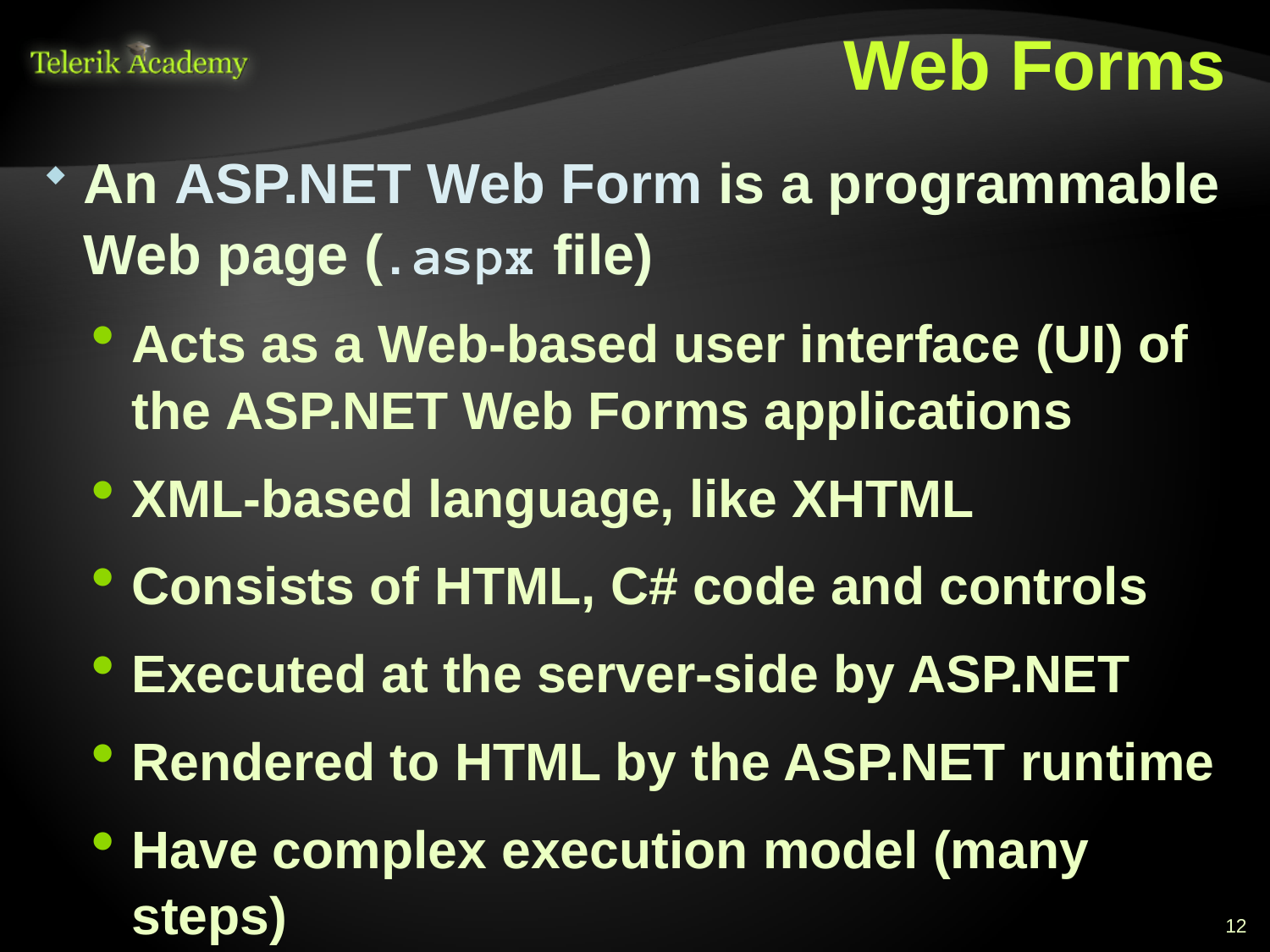

# Web Forms
An ASP.NET Web Form is a programmable Web page (.aspx file)
Acts as a Web-based user interface (UI) of the ASP.NET Web Forms applications
XML-based language, like XHTML
Consists of HTML, C# code and controls
Executed at the server-side by ASP.NET
Rendered to HTML by the ASP.NET runtime
Have complex execution model (many steps)
12